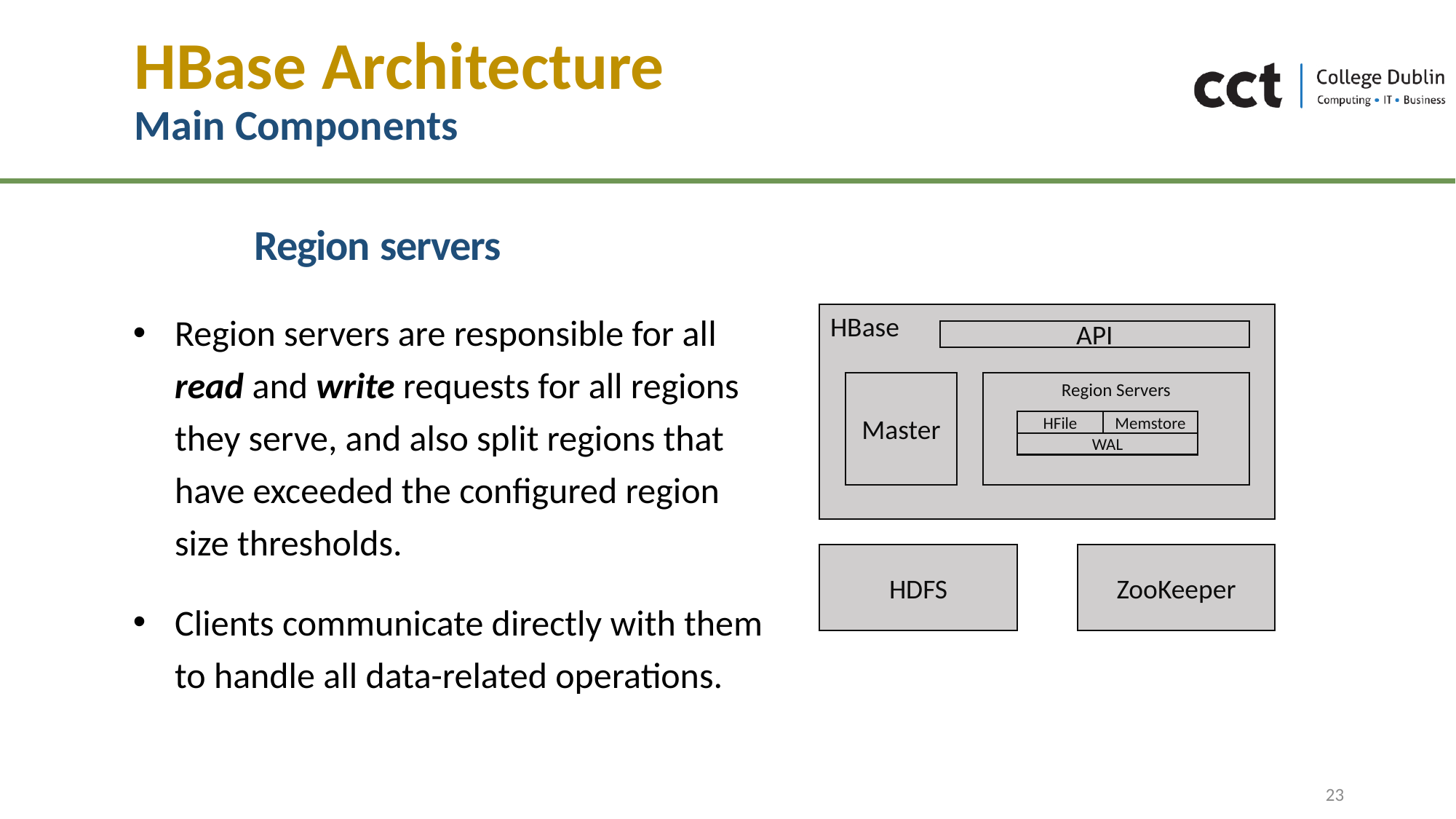

# HBase Architecture Main Components
Region servers
Region servers are responsible for all read and write requests for all regions they serve, and also split regions that have exceeded the configured region size thresholds.
Clients communicate directly with them to handle all data-related operations.
HBase
API
Master
Region Servers
HFile
Memstore
WAL
HDFS
ZooKeeper
23